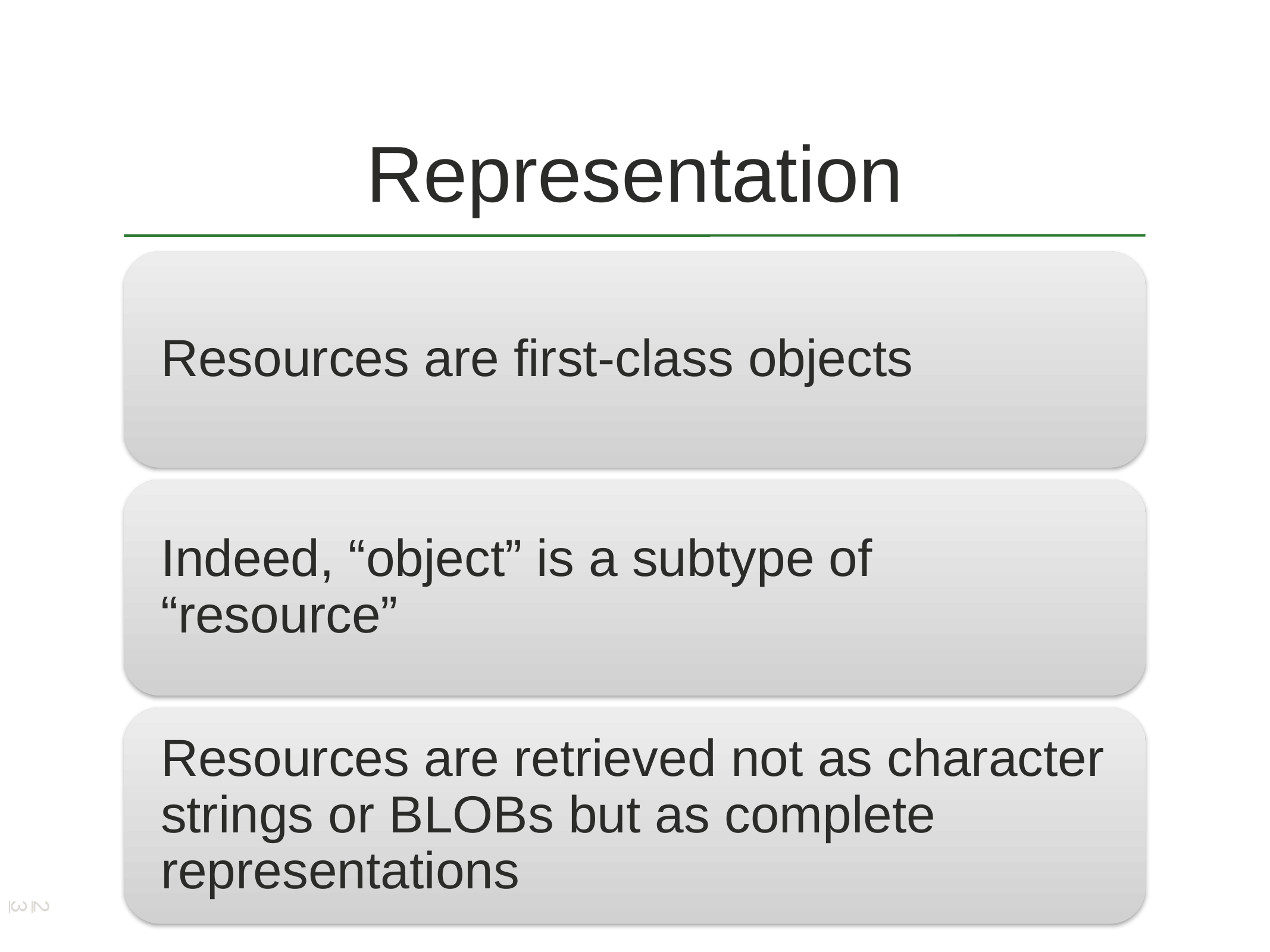

# Representation
Resources are first-class objects
Indeed, “object” is a subtype of “resource”
Resources are retrieved not as character strings or BLOBs but as complete representations
23